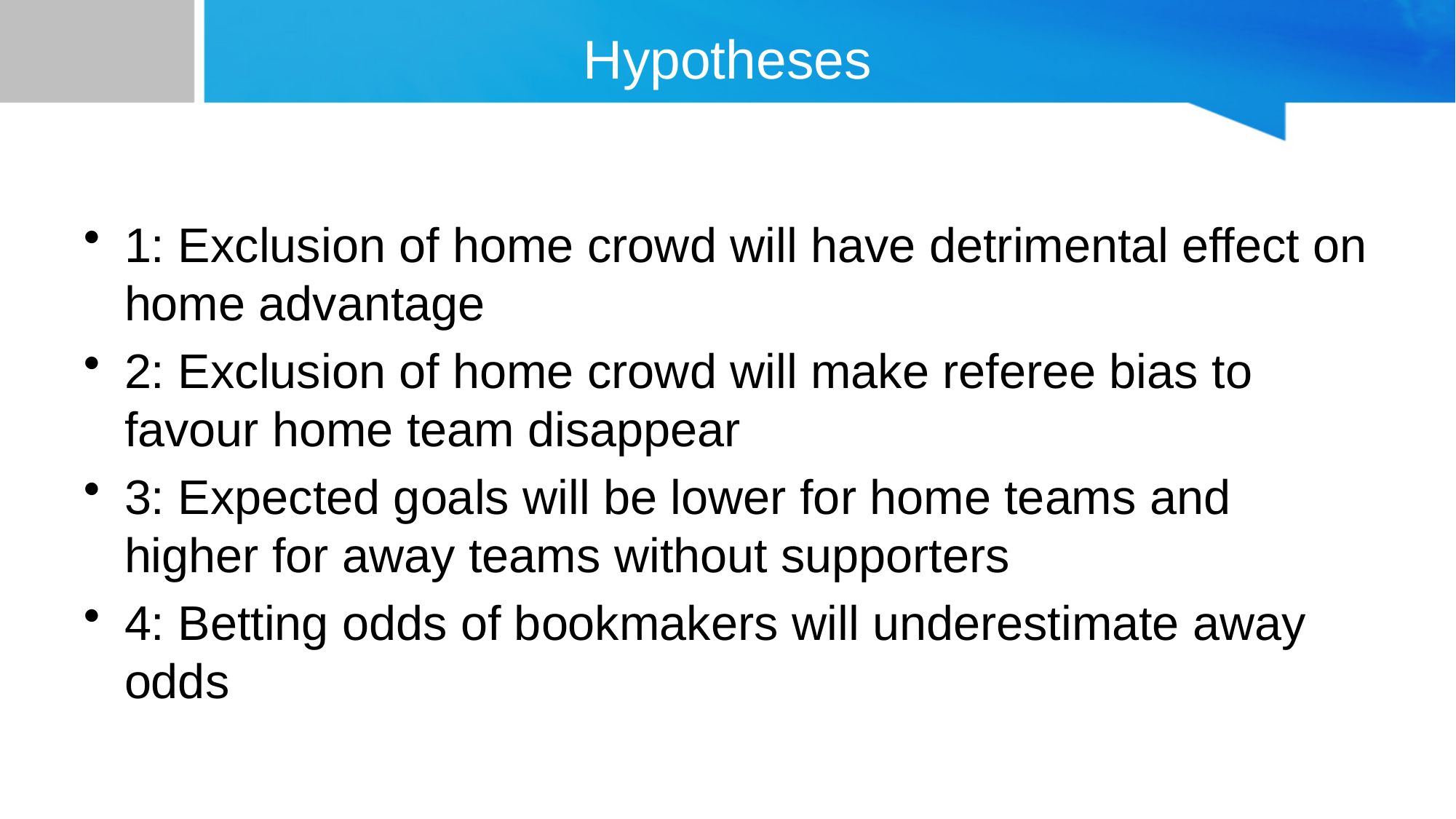

# Hypotheses

1: Exclusion of home crowd will have detrimental effect on home advantage
2: Exclusion of home crowd will make referee bias to favour home team disappear
3: Expected goals will be lower for home teams and higher for away teams without supporters
4: Betting odds of bookmakers will underestimate away odds